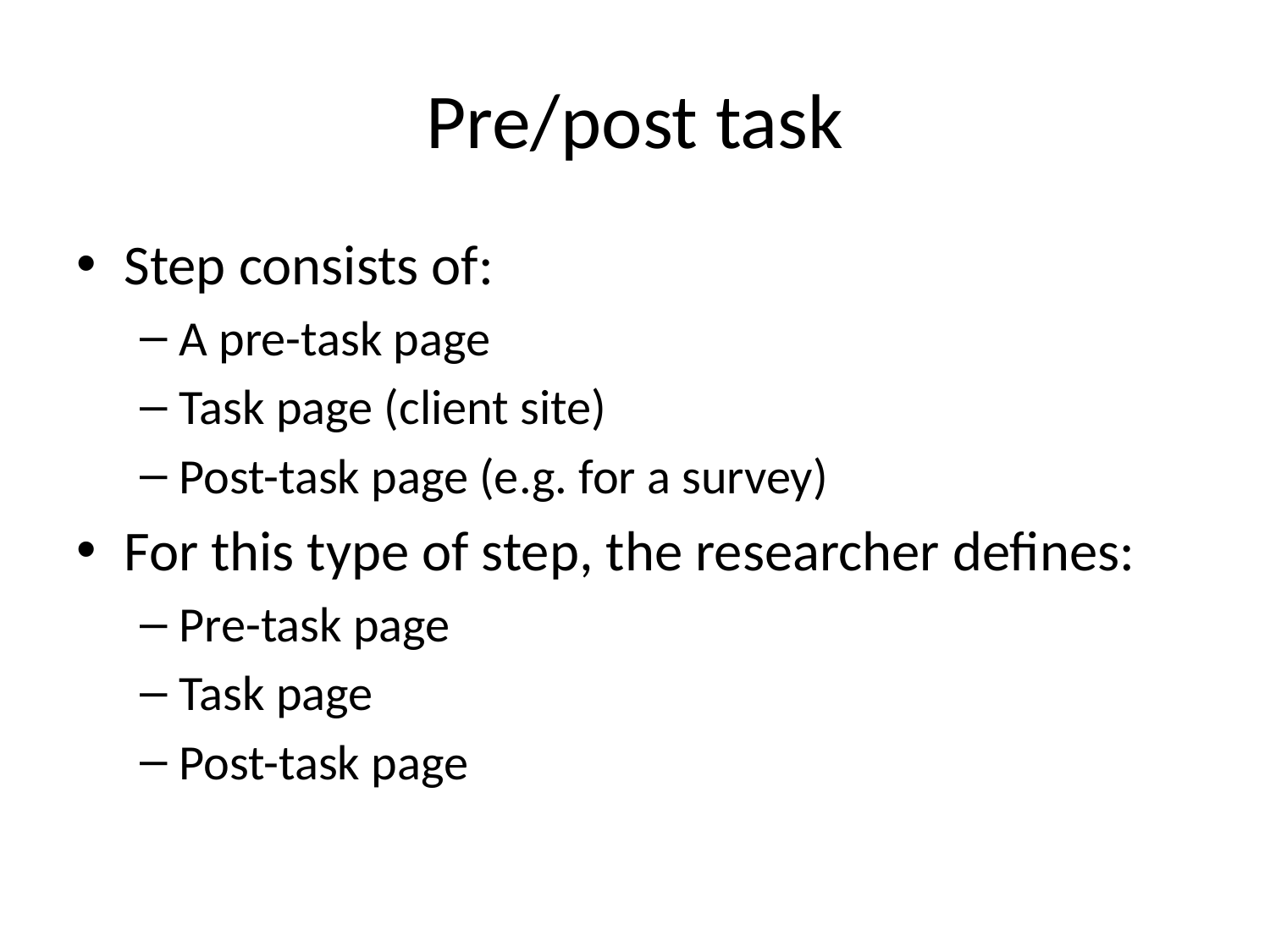

# Pre/post task
Step consists of:
A pre-task page
Task page (client site)
Post-task page (e.g. for a survey)
For this type of step, the researcher defines:
Pre-task page
Task page
Post-task page